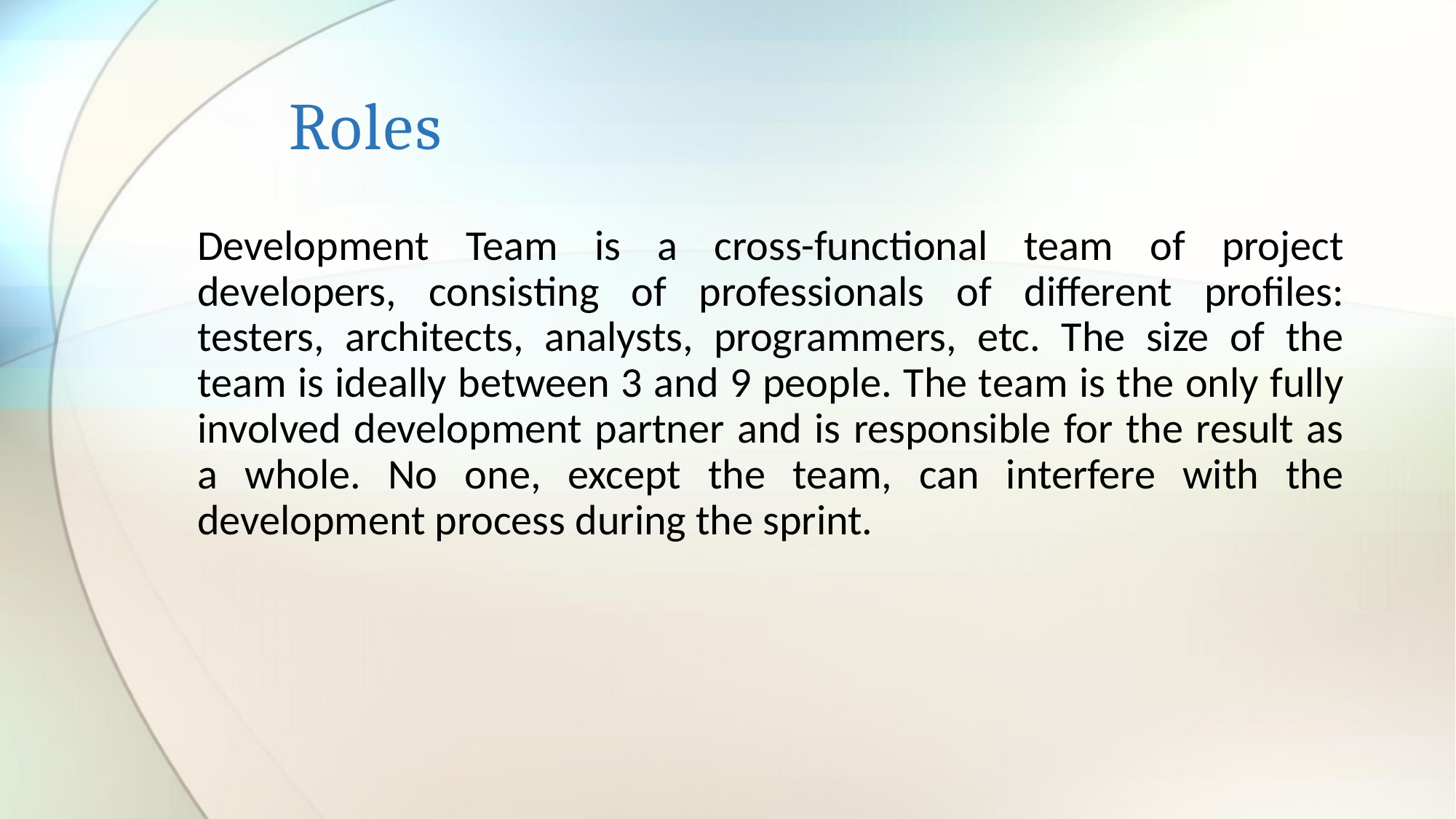

# Roles
Development Team is a cross-functional team of project developers, consisting of professionals of different profiles: testers, architects, analysts, programmers, etc. The size of the team is ideally between 3 and 9 people. The team is the only fully involved development partner and is responsible for the result as a whole. No one, except the team, can interfere with the development process during the sprint.